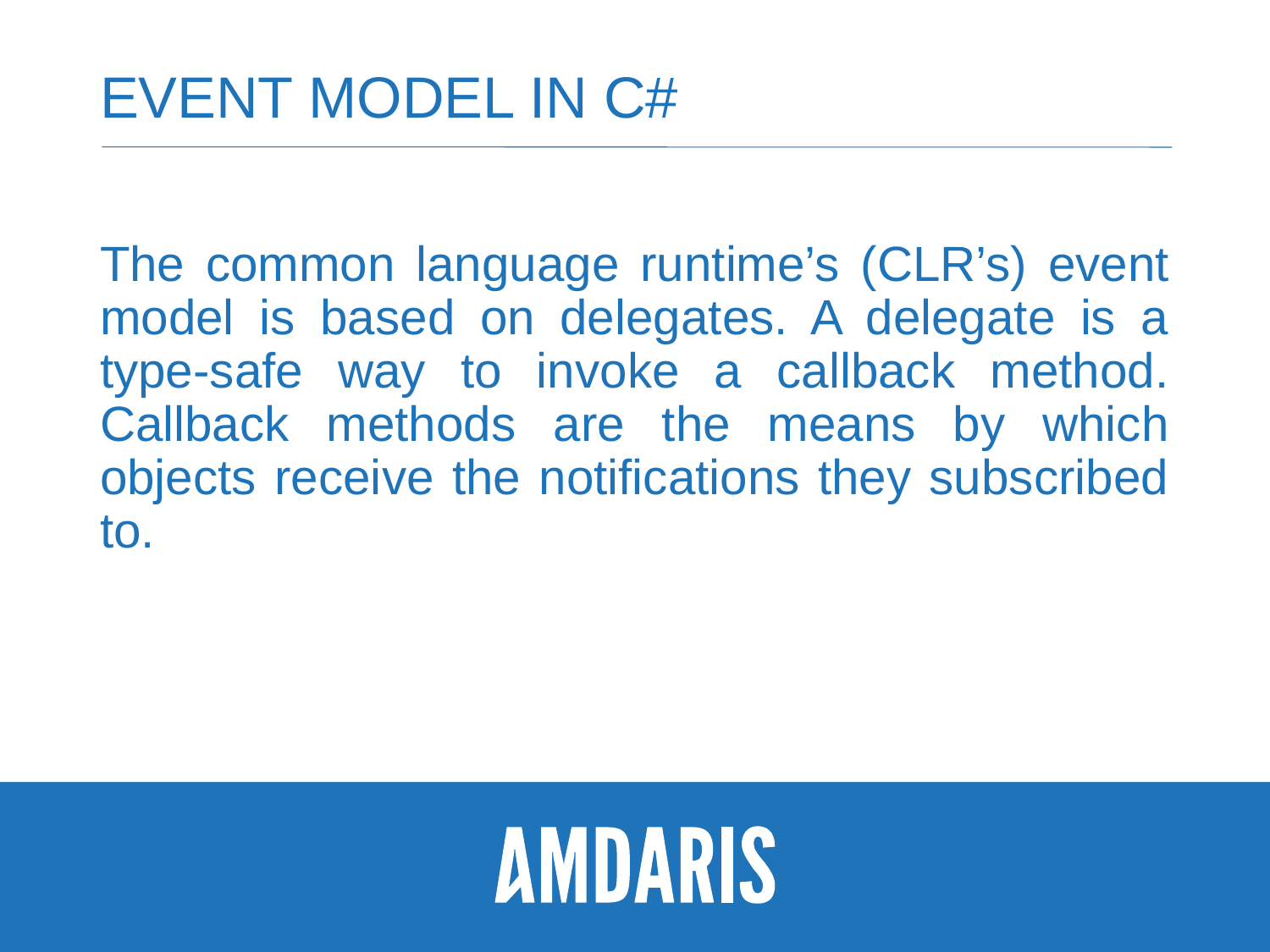

# Event model in c#

The common language runtime’s (CLR’s) event model is based on delegates. A delegate is a type-safe way to invoke a callback method. Callback methods are the means by which objects receive the notifications they subscribed to.